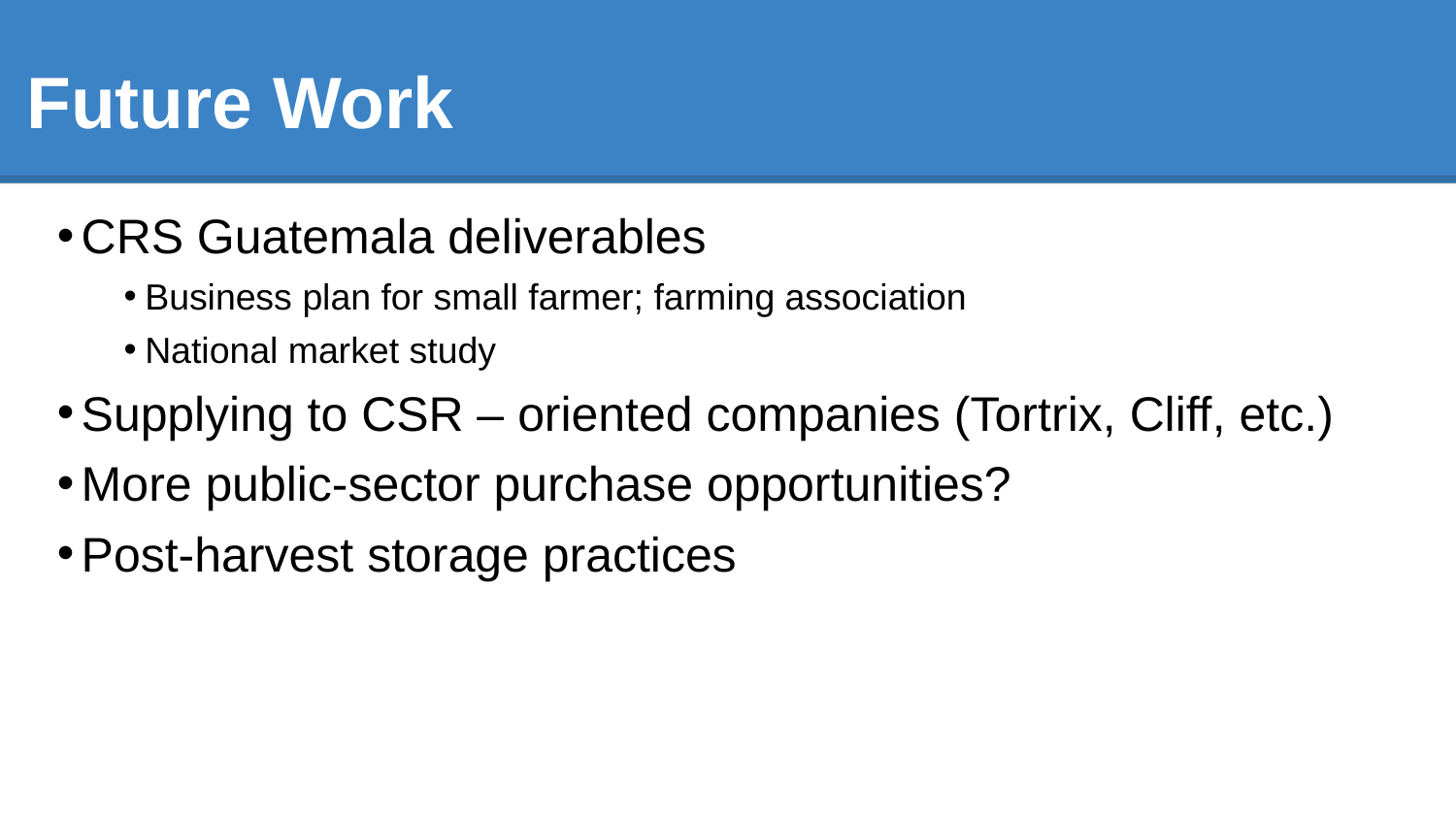

# Future Work
CRS Guatemala deliverables
Business plan for small farmer; farming association
National market study
Supplying to CSR – oriented companies (Tortrix, Cliff, etc.)
More public-sector purchase opportunities?
Post-harvest storage practices